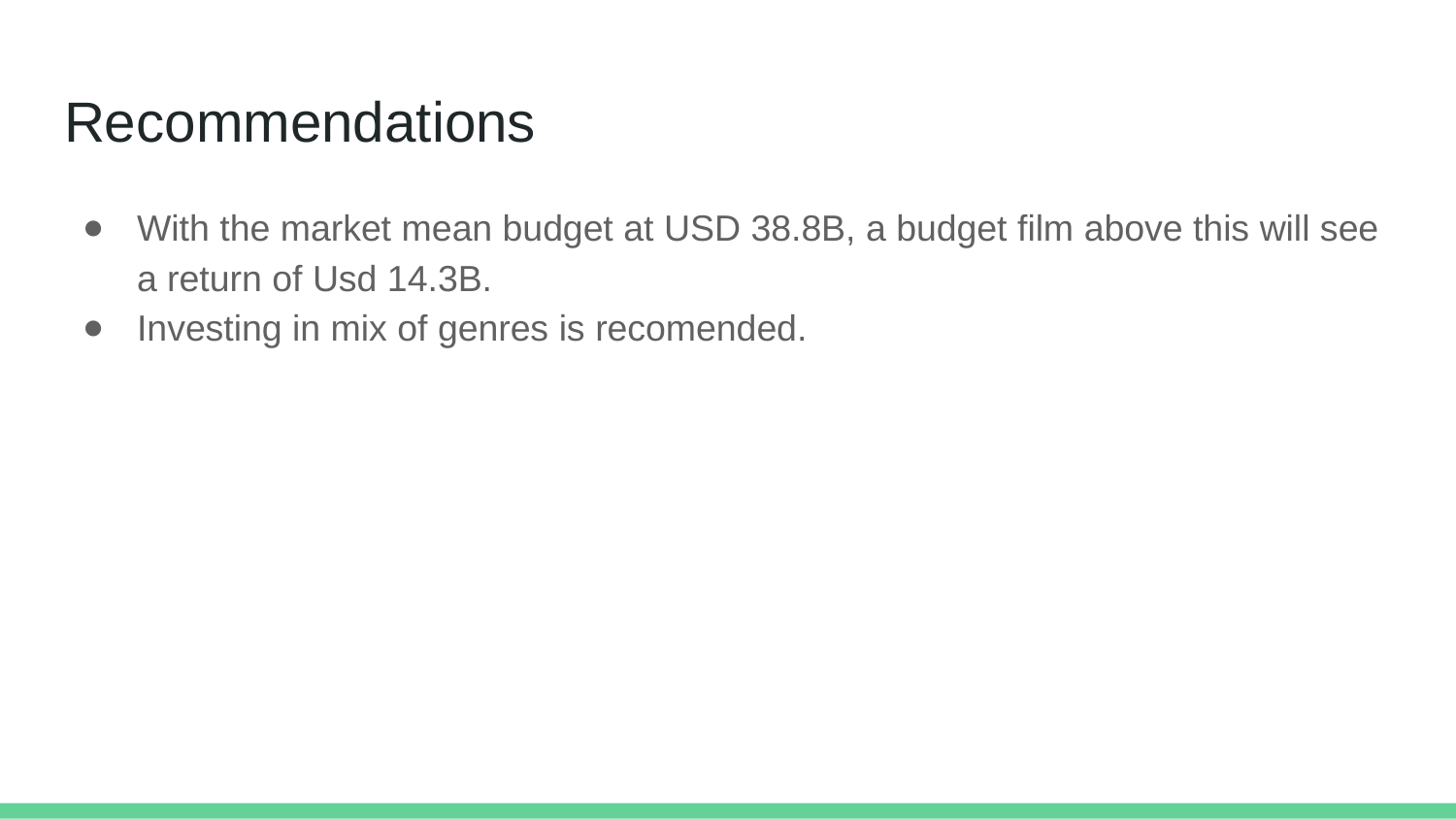

# Recommendations
With the market mean budget at USD 38.8B, a budget film above this will see a return of Usd 14.3B.
Investing in mix of genres is recomended.